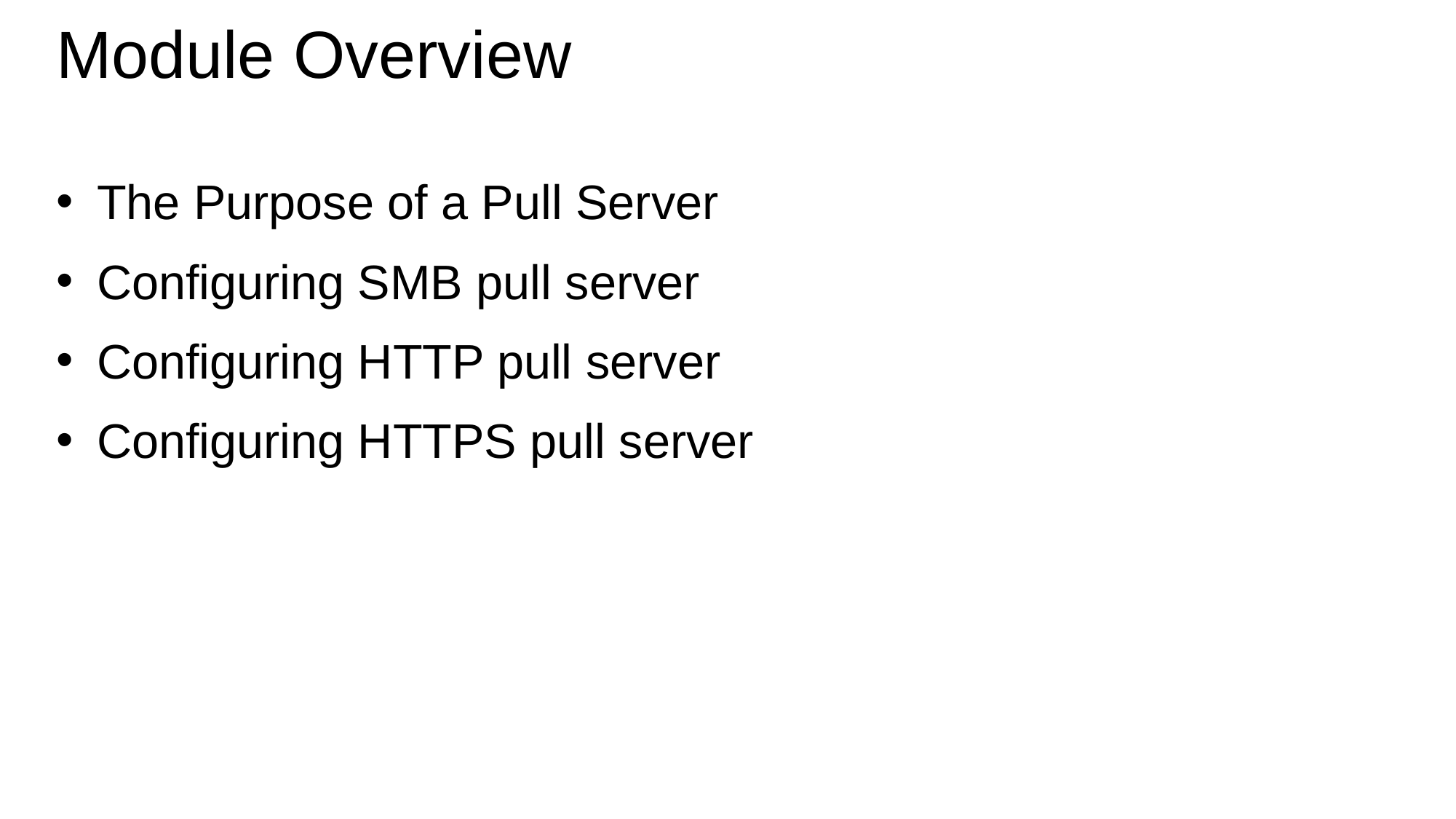

# Module Overview
The Purpose of a Pull Server
Configuring SMB pull server
Configuring HTTP pull server
Configuring HTTPS pull server